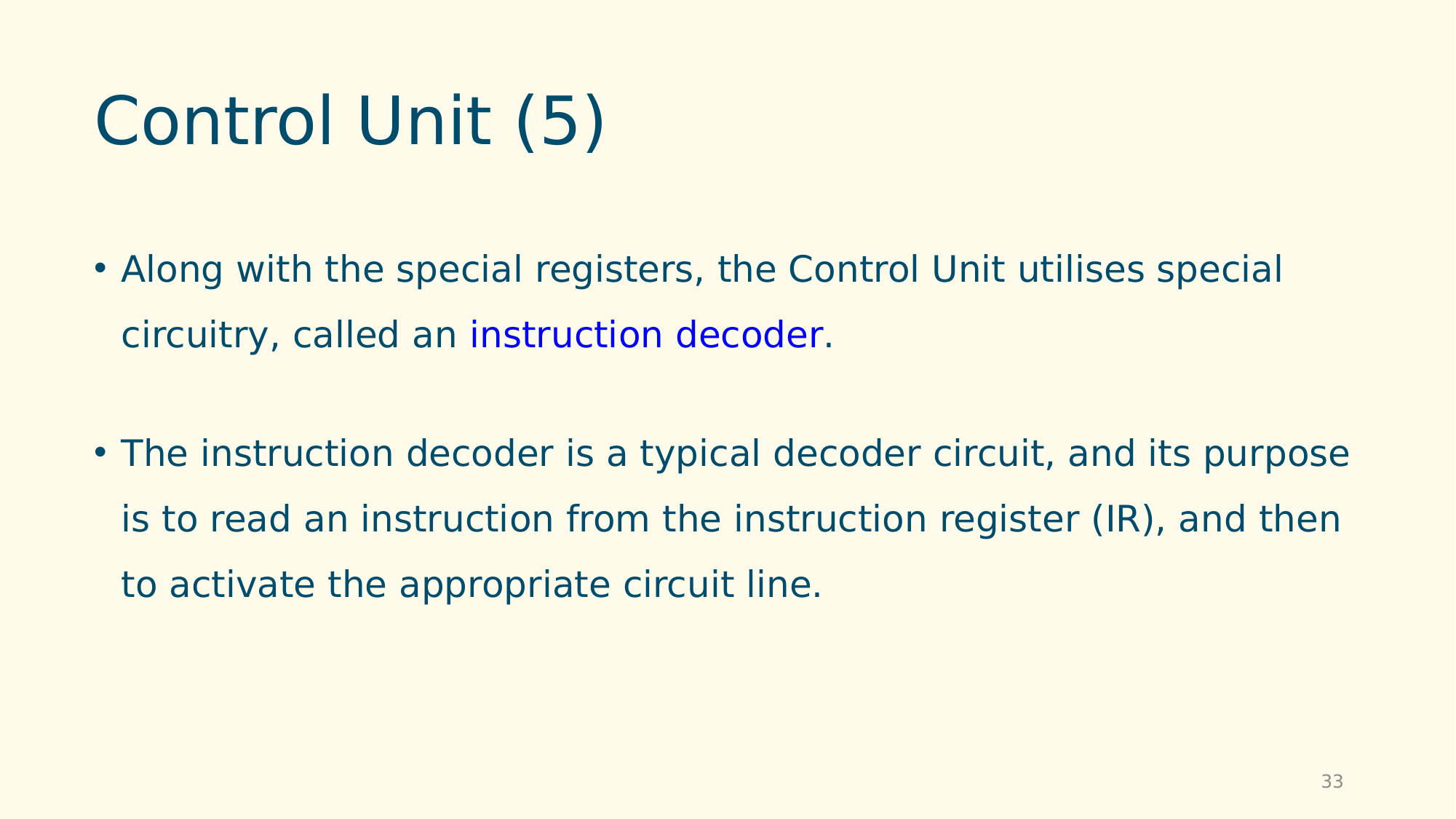

# Control Unit (5)
Along with the special registers, the Control Unit utilises special circuitry, called an instruction decoder.

The instruction decoder is a typical decoder circuit, and its purpose is to read an instruction from the instruction register (IR), and then to activate the appropriate circuit line.
33